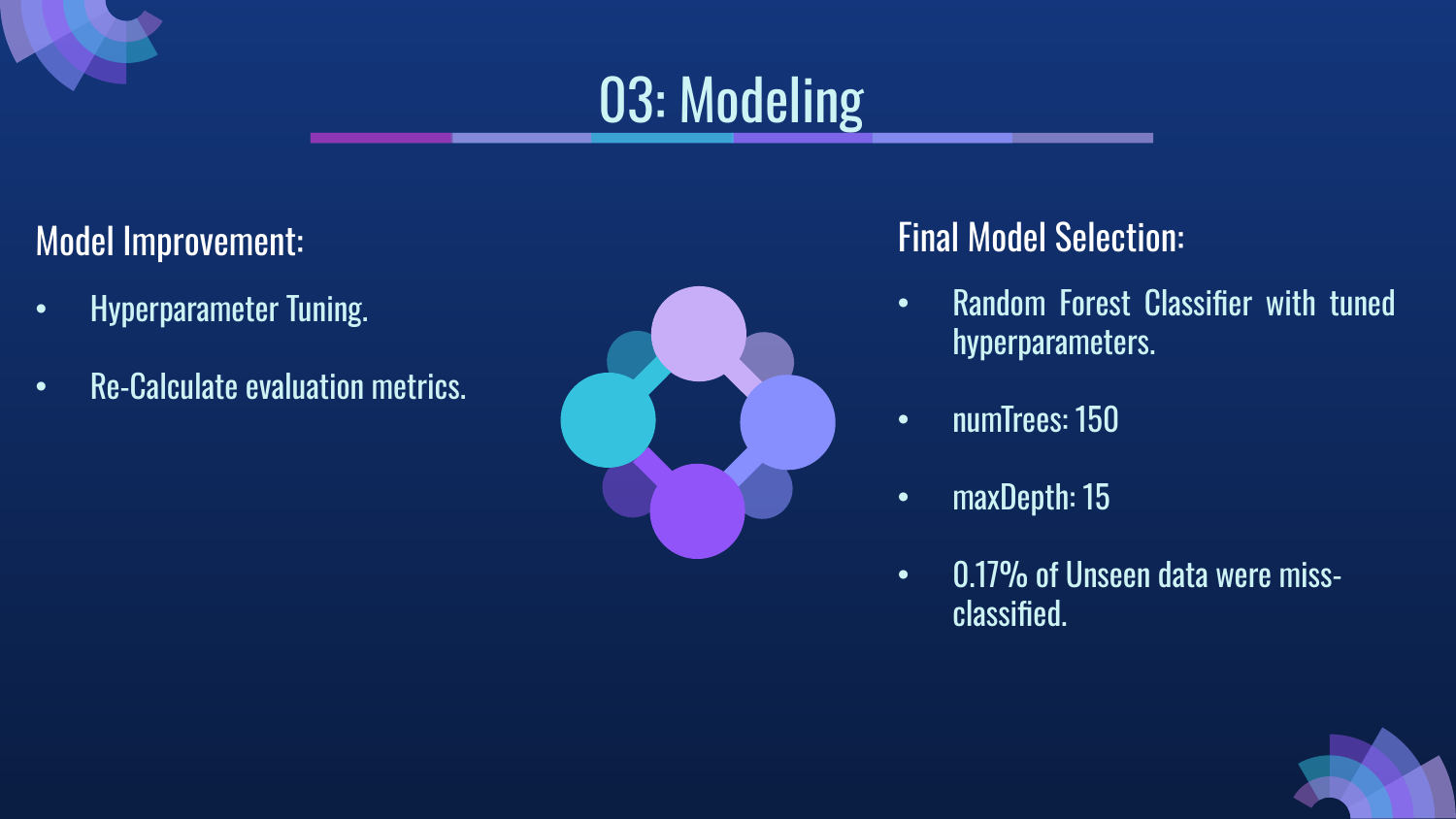

03: Modeling
Final Model Selection:
Model Improvement:
Random Forest Classifier with tuned hyperparameters.

numTrees: 150

maxDepth: 15

0.17% of Unseen data were miss-classified.

Hyperparameter Tuning.

Re-Calculate evaluation metrics.